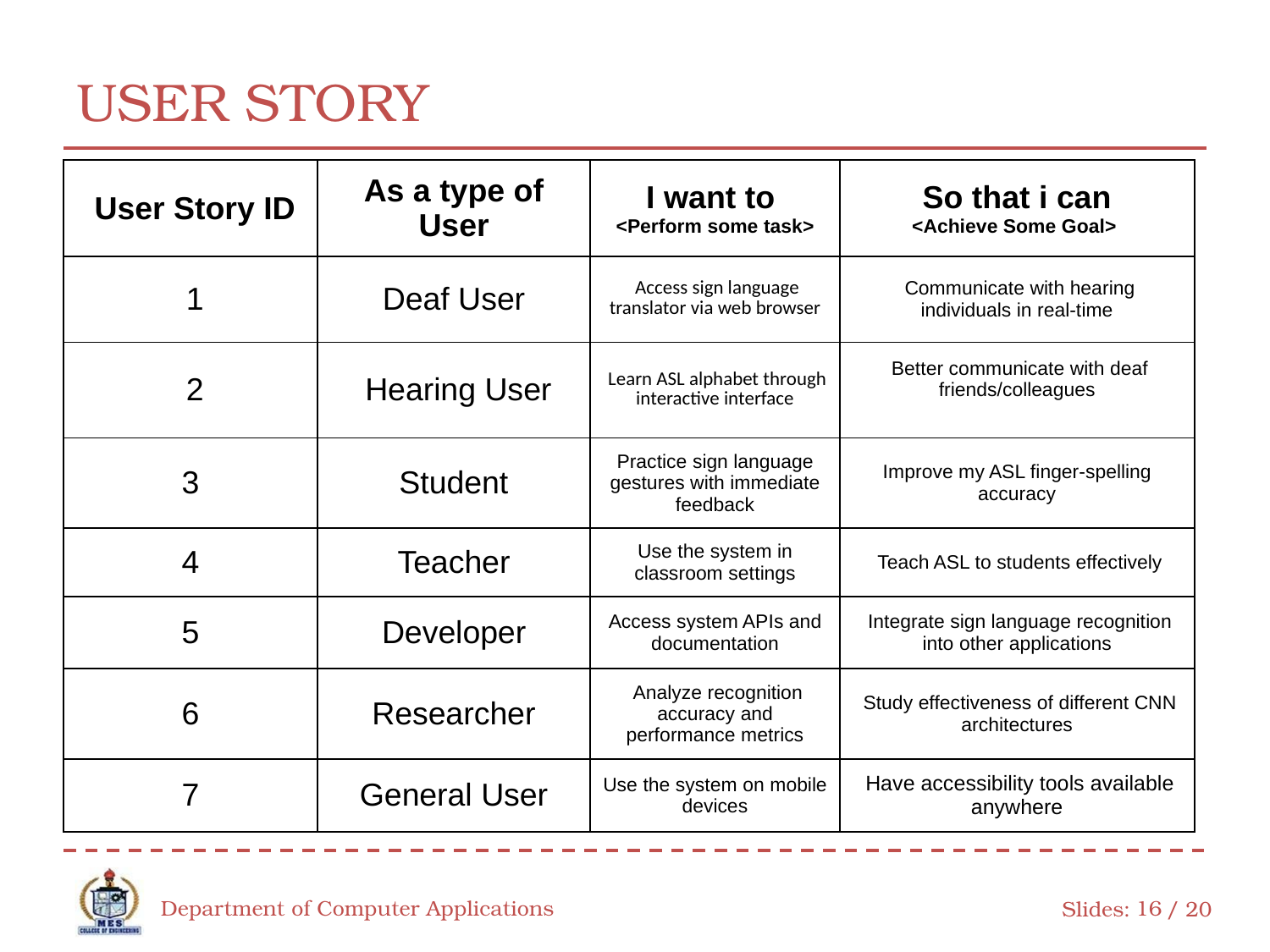

# USER STORY
| User Story ID | As a type of User | I want to <Perform some task> | So that i can <Achieve Some Goal> |
| --- | --- | --- | --- |
| 1 | Deaf User | Access sign language translator via web browser | Communicate with hearing individuals in real-time |
| 2 | Hearing User | Learn ASL alphabet through interactive interface | Better communicate with deaf friends/colleagues |
| 3 | Student | Practice sign language gestures with immediate feedback | Improve my ASL finger-spelling accuracy |
| 4 | Teacher | Use the system in classroom settings | Teach ASL to students effectively |
| 5 | Developer | Access system APIs and documentation | Integrate sign language recognition into other applications |
| 6 | Researcher | Analyze recognition accuracy and performance metrics | Study effectiveness of different CNN architectures |
| 7 | General User | Use the system on mobile devices | Have accessibility tools available anywhere |

Department of Computer Applications
16